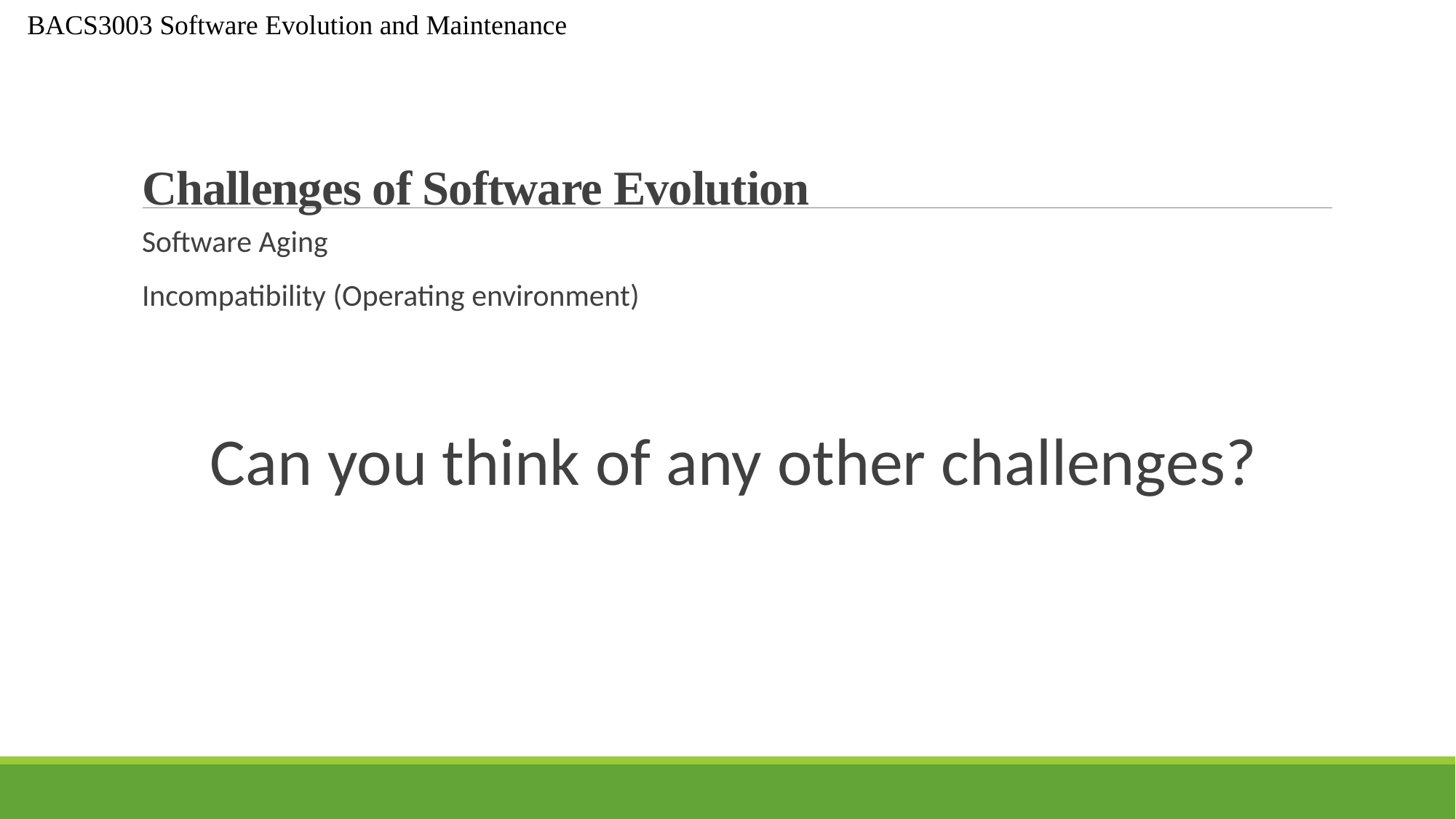

# Challenges of Software Evolution
Software Aging
Incompatibility (Operating environment)

Can you think of any other challenges?